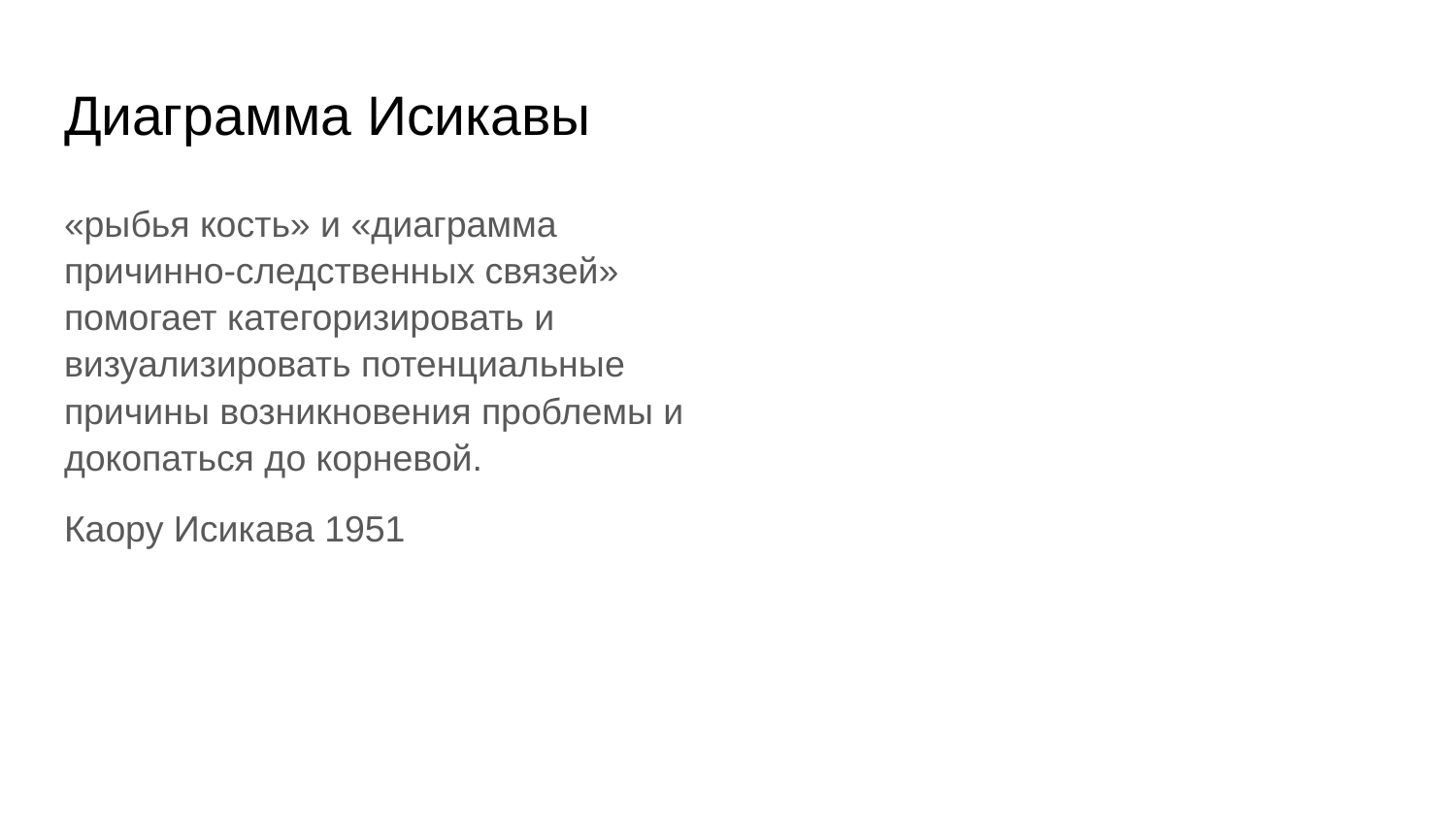

# Диаграмма Исикавы
«рыбья кость» и «диаграмма причинно-следственных связей» помогает категоризировать и визуализировать потенциальные причины возникновения проблемы и докопаться до корневой.
Каору Исикава 1951